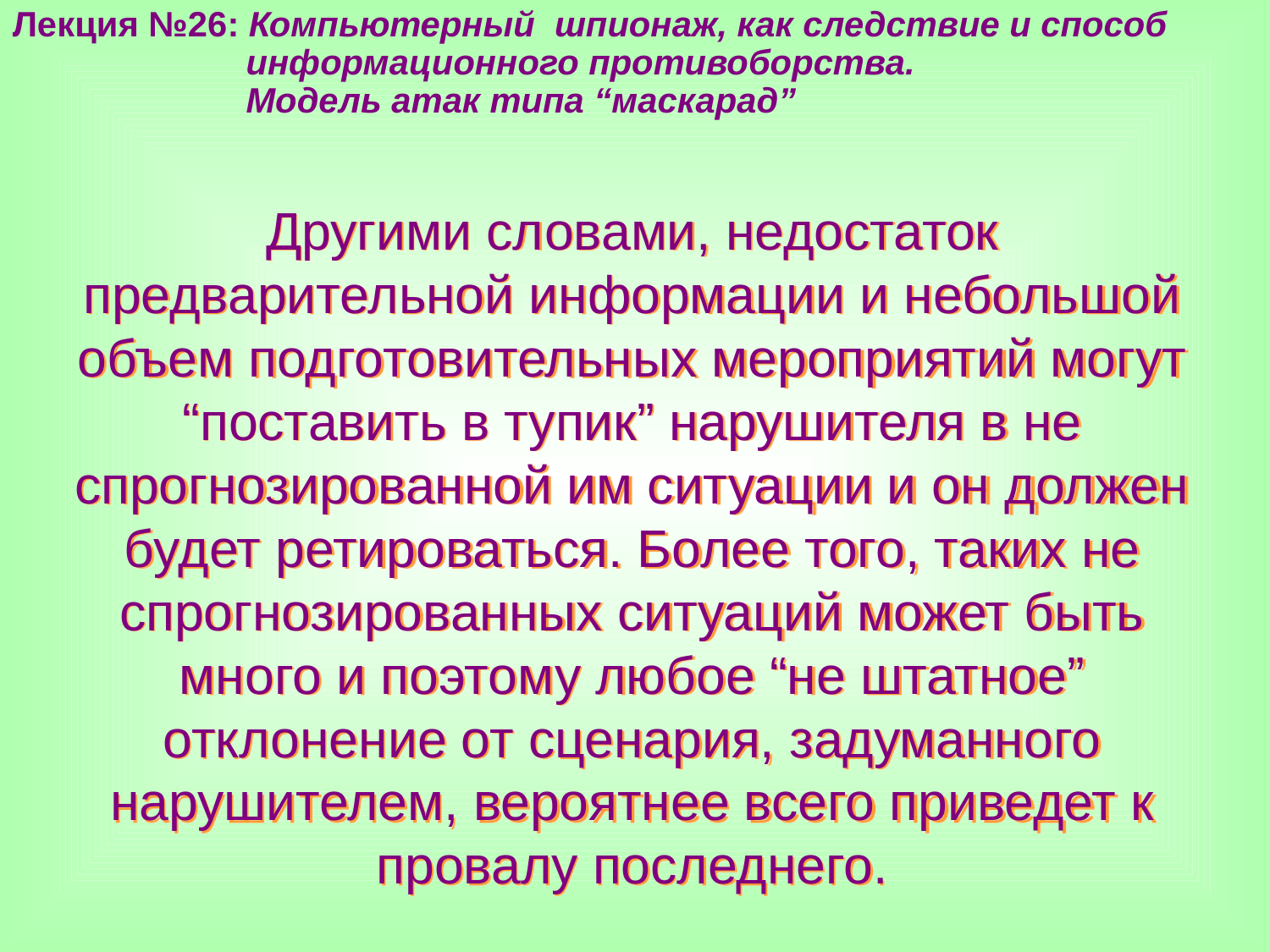

Лекция №26: Компьютерный  шпионаж, как следствие и способ
                        информационного противоборства.
                        Модель атак типа “маскарад”
Другими словами, недостаток предварительной информации и небольшой объем подготовительных мероприятий могут “поставить в тупик” нарушителя в не спрогнозированной им ситуации и он должен будет ретироваться. Более того, таких не спрогнозированных ситуаций может быть много и поэтому любое “не штатное” отклонение от сценария, задуманного нарушителем, вероятнее всего приведет к провалу последнего.